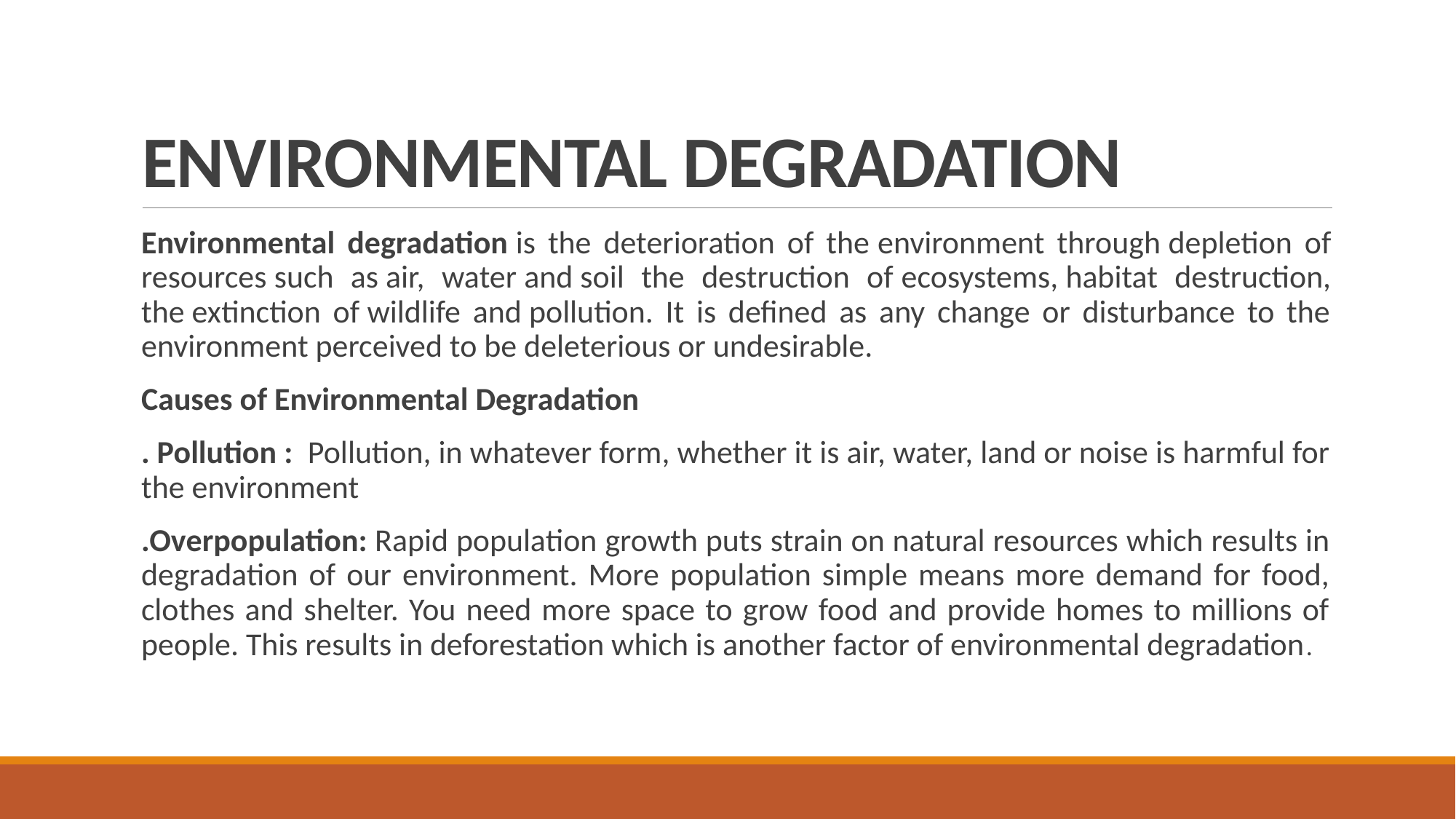

# ENVIRONMENTAL DEGRADATION
Environmental degradation is the deterioration of the environment through depletion of resources such as air, water and soil the destruction of ecosystems, habitat destruction, the extinction of wildlife and pollution. It is defined as any change or disturbance to the environment perceived to be deleterious or undesirable.
Causes of Environmental Degradation
. Pollution :  Pollution, in whatever form, whether it is air, water, land or noise is harmful for the environment
.Overpopulation: Rapid population growth puts strain on natural resources which results in degradation of our environment. More population simple means more demand for food, clothes and shelter. You need more space to grow food and provide homes to millions of people. This results in deforestation which is another factor of environmental degradation.